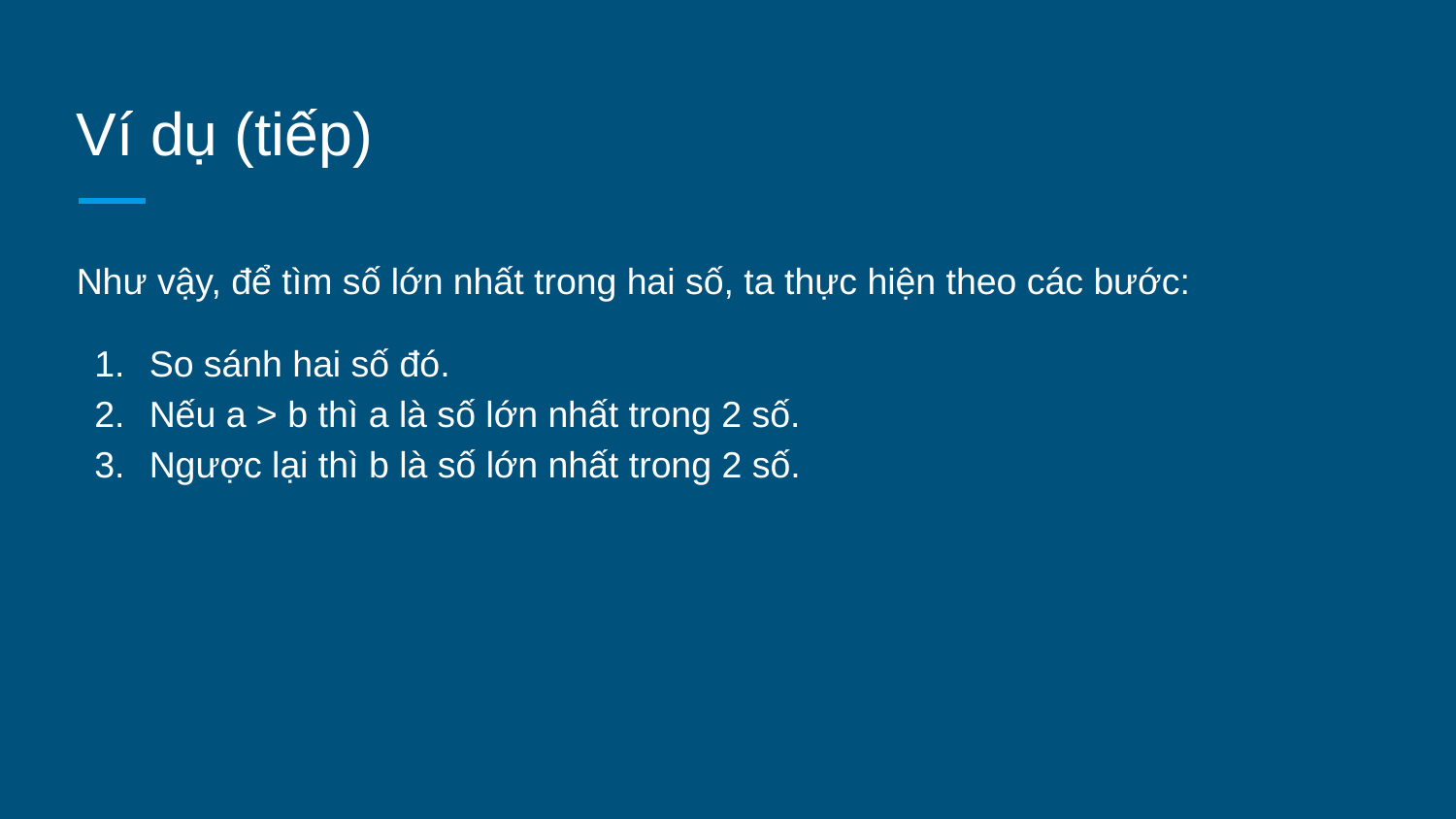

# Ví dụ (tiếp)
Như vậy, để tìm số lớn nhất trong hai số, ta thực hiện theo các bước:
So sánh hai số đó.
Nếu a > b thì a là số lớn nhất trong 2 số.
Ngược lại thì b là số lớn nhất trong 2 số.